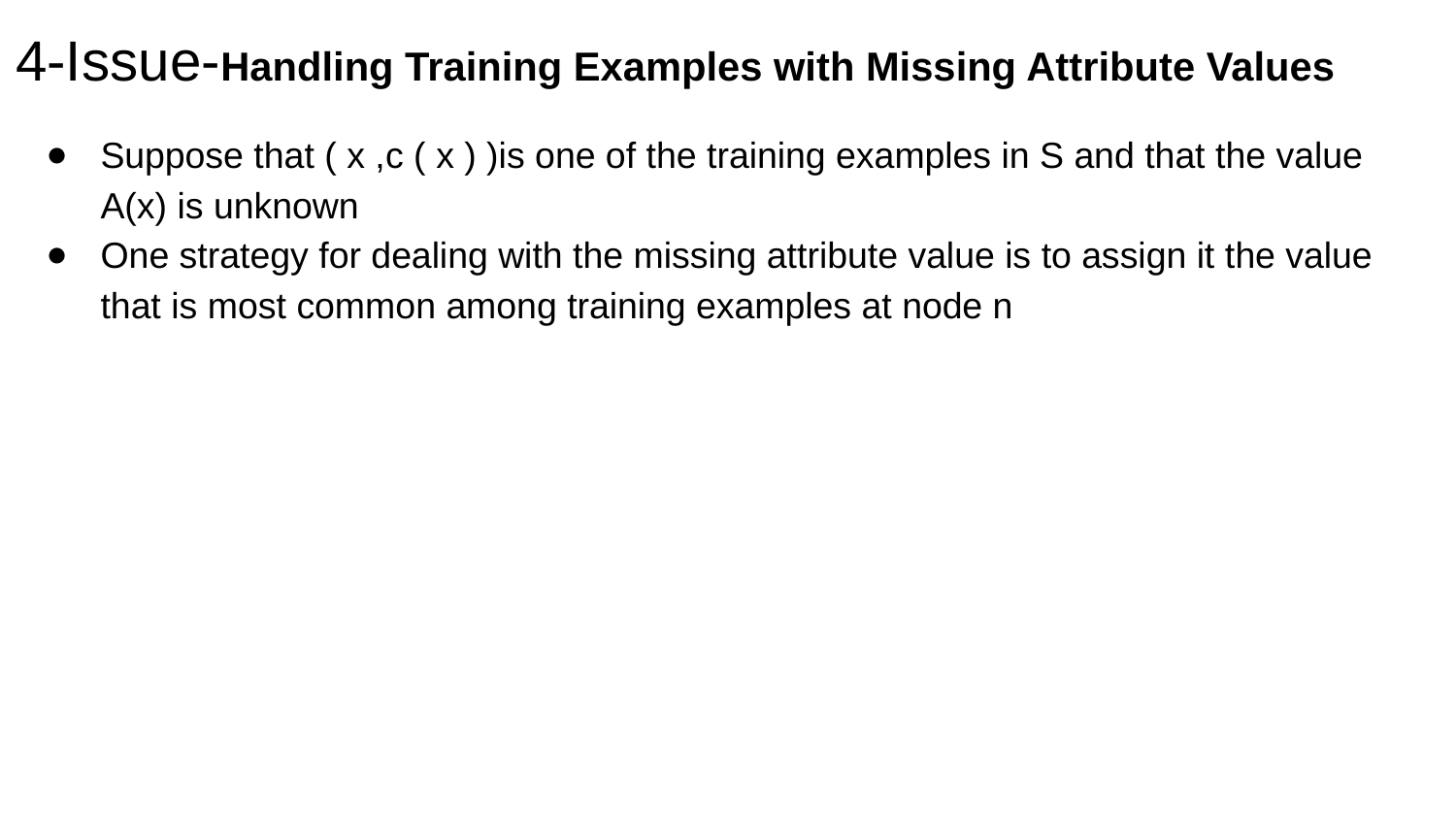

# 4-Issue-Handling Training Examples with Missing Attribute Values
Suppose that ( x ,c ( x ) )is one of the training examples in S and that the value A(x) is unknown
One strategy for dealing with the missing attribute value is to assign it the value that is most common among training examples at node n